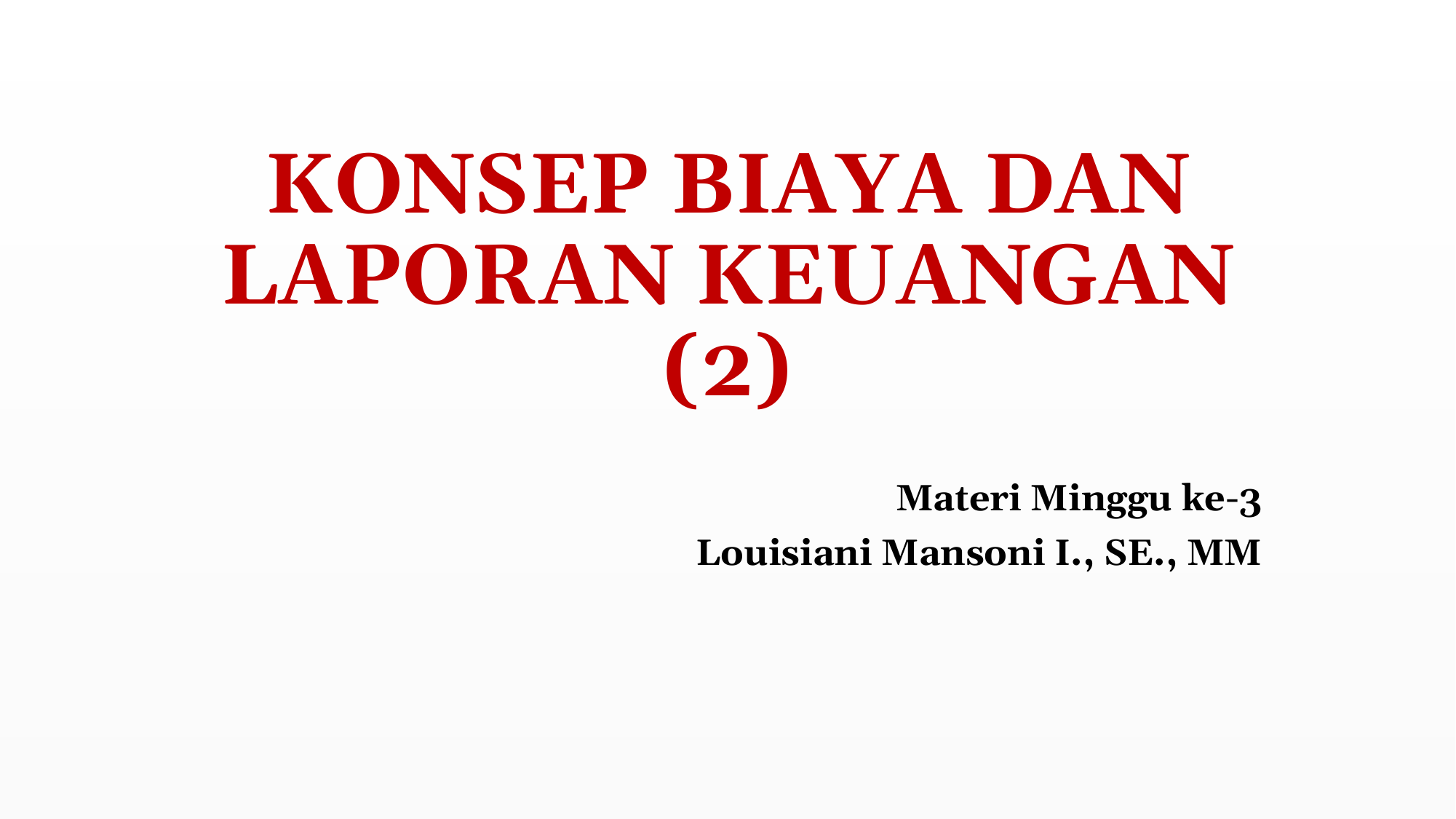

# KONSEP BIAYA DAN LAPORAN KEUANGAN (2)
Materi Minggu ke-3
Louisiani Mansoni I., SE., MM